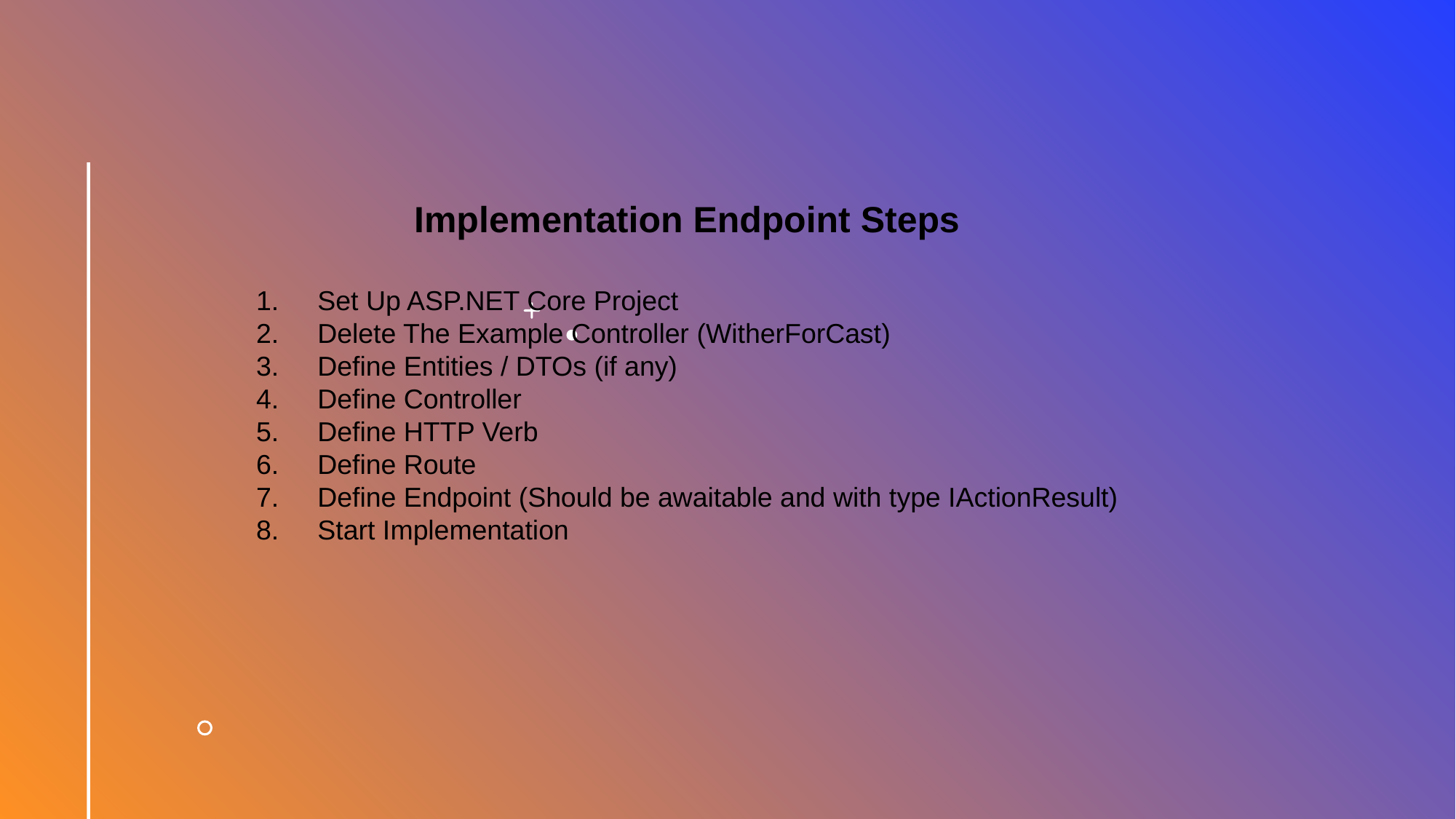

Implementation Endpoint Steps

Set Up ASP.NET Core Project
Delete The Example Controller (WitherForCast)
Define Entities / DTOs (if any)
Define Controller
Define HTTP Verb
Define Route
Define Endpoint (Should be awaitable and with type IActionResult)
Start Implementation